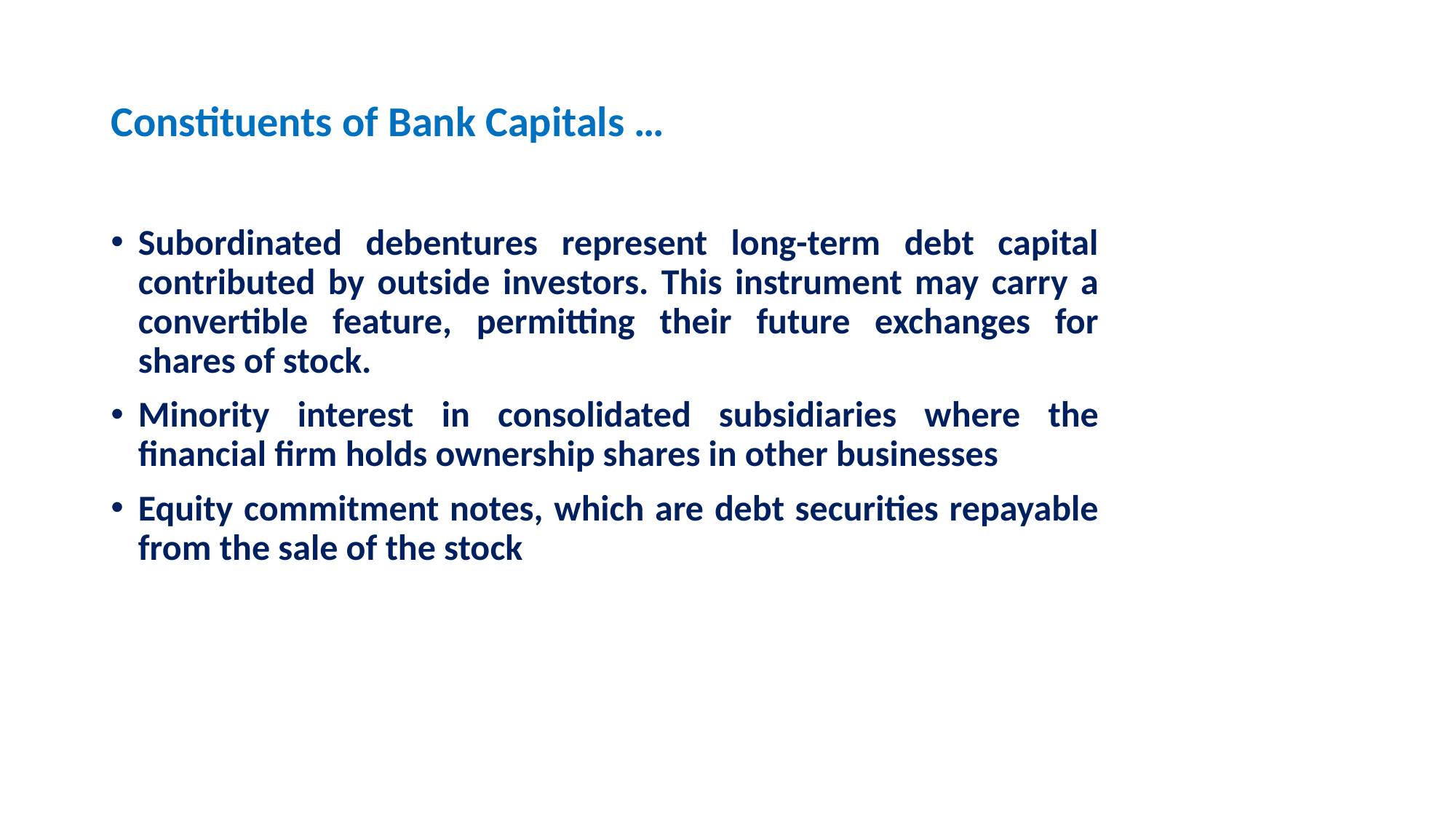

# Constituents of Bank Capitals …
Subordinated debentures represent long-term debt capital contributed by outside investors. This instrument may carry a convertible feature, permitting their future exchanges for shares of stock.
Minority interest in consolidated subsidiaries where the financial firm holds ownership shares in other businesses
Equity commitment notes, which are debt securities repayable from the sale of the stock